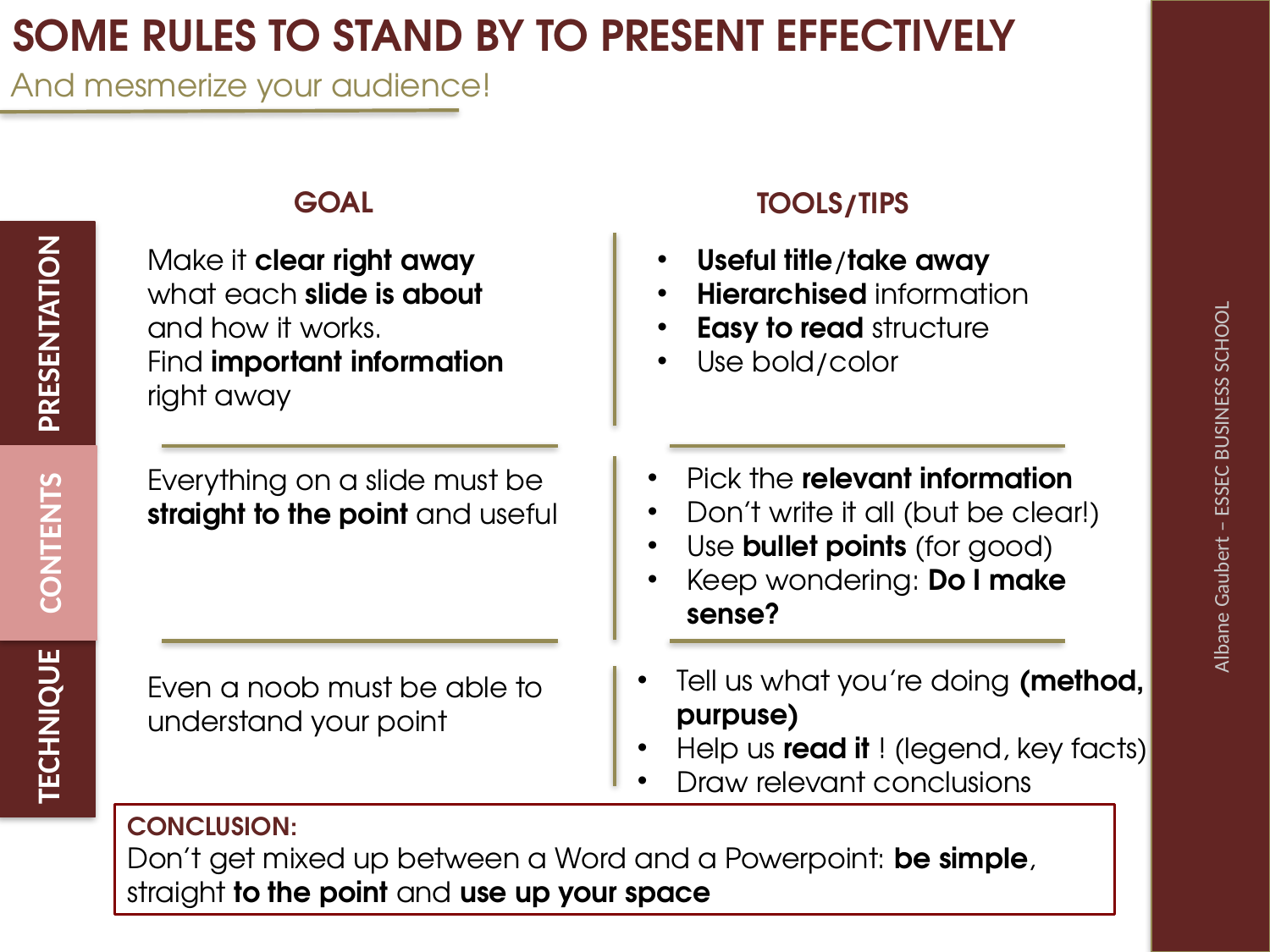

# SOME RULES TO STAND BY TO PRESENT EFFECTIVELY
And mesmerize your audience!
GOAL
TOOLS/TIPS
PRESENTATION
Make it clear right away what each slide is about and how it works.
Find important information right away
Useful title/take away
Hierarchised information
Easy to read structure
Use bold/color
CONTENTS
Pick the relevant information
Don’t write it all (but be clear!)
Use bullet points (for good)
Keep wondering: Do I make sense?
Everything on a slide must be straight to the point and useful
Albane Gaubert – ESSEC BUSINESS SCHOOL
TECHNIQUE
Tell us what you’re doing (method, purpuse)
Help us read it ! (legend, key facts)
Draw relevant conclusions
Even a noob must be able to understand your point
CONCLUSION:
Don’t get mixed up between a Word and a Powerpoint: be simple, straight to the point and use up your space